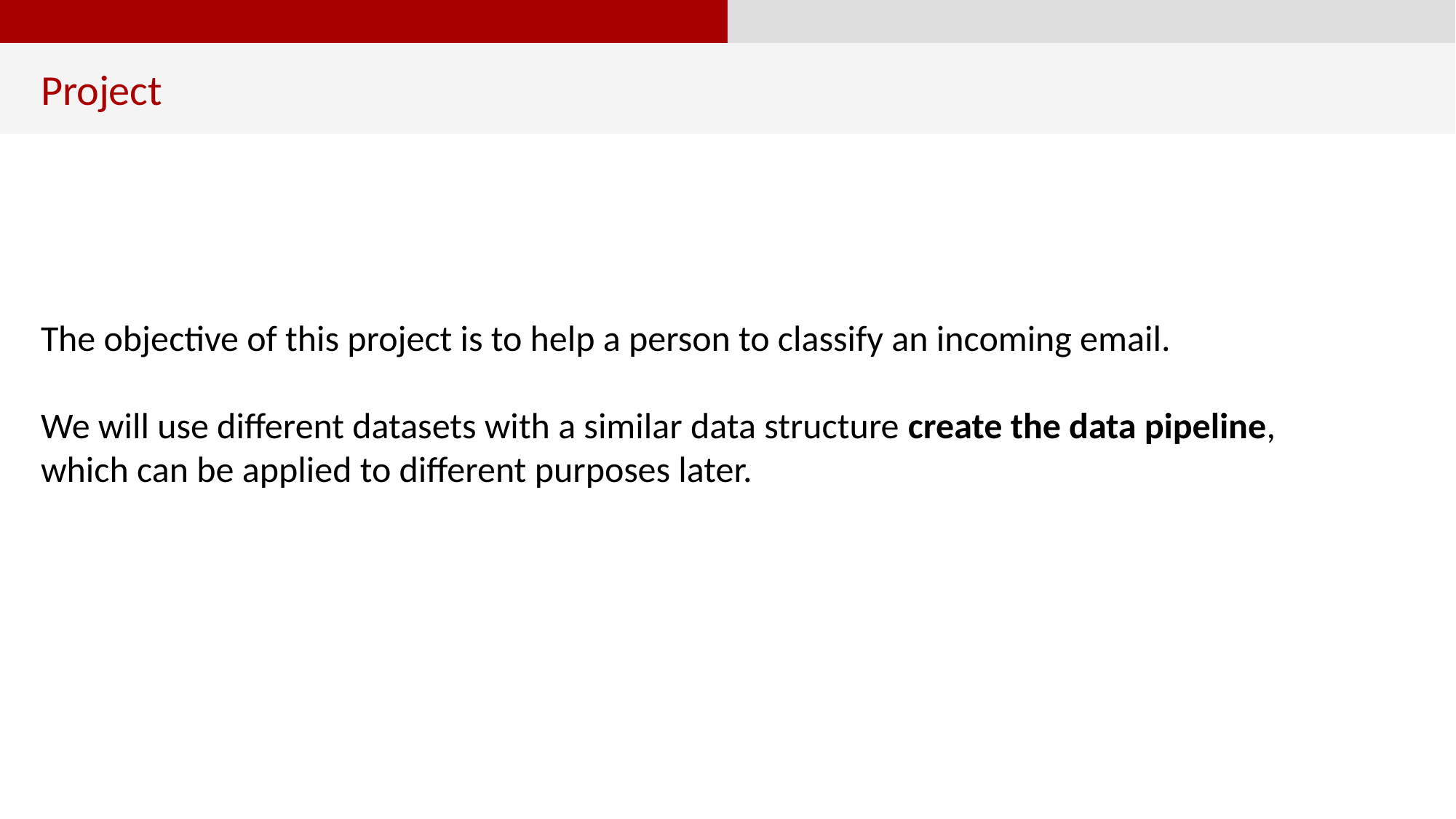

Project
The objective of this project is to help a person to classify an incoming email.

We will use different datasets with a similar data structure create the data pipeline, which can be applied to different purposes later.